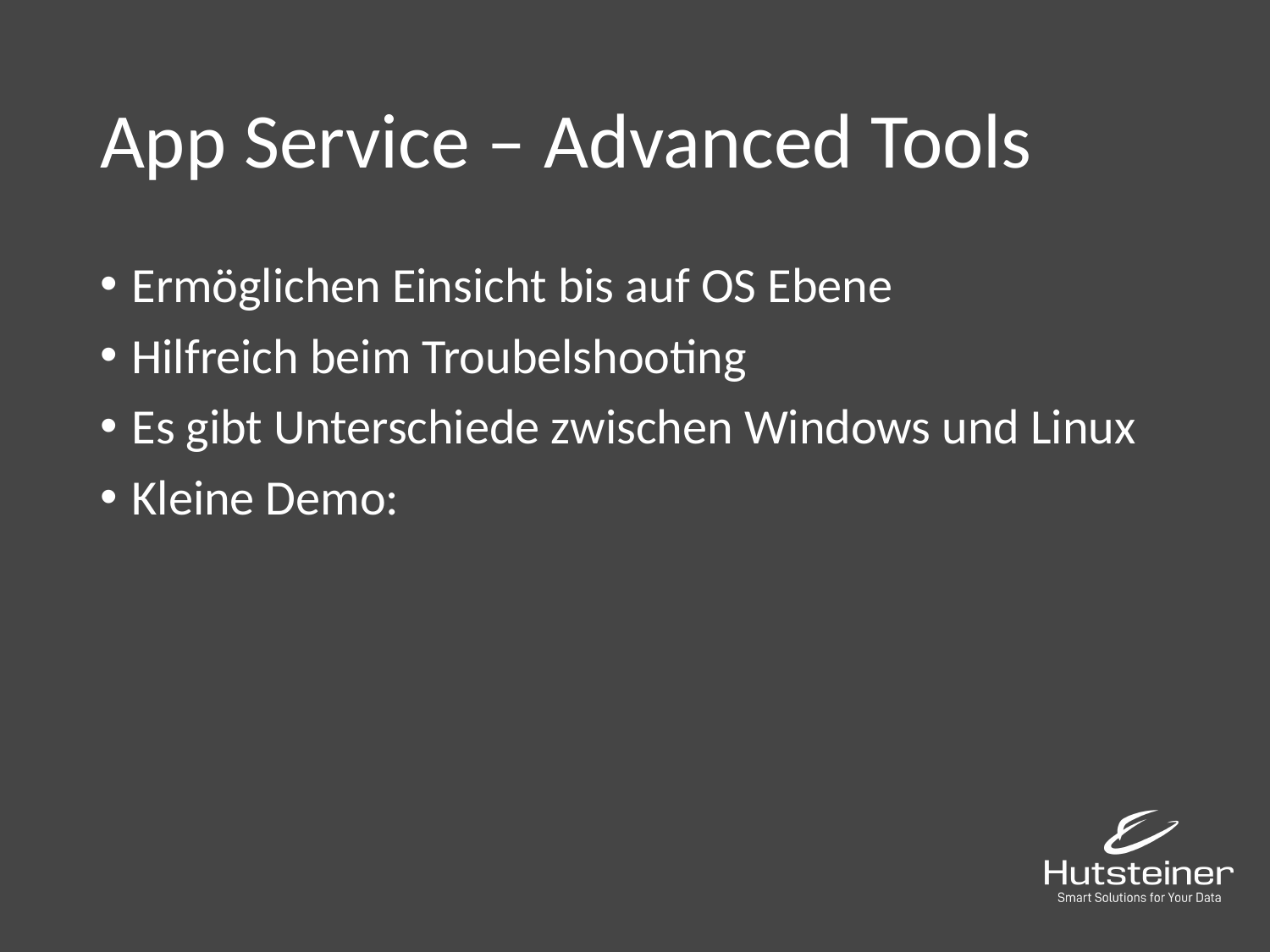

# App Service – Advanced Tools
Ermöglichen Einsicht bis auf OS Ebene
Hilfreich beim Troubelshooting
Es gibt Unterschiede zwischen Windows und Linux
Kleine Demo: